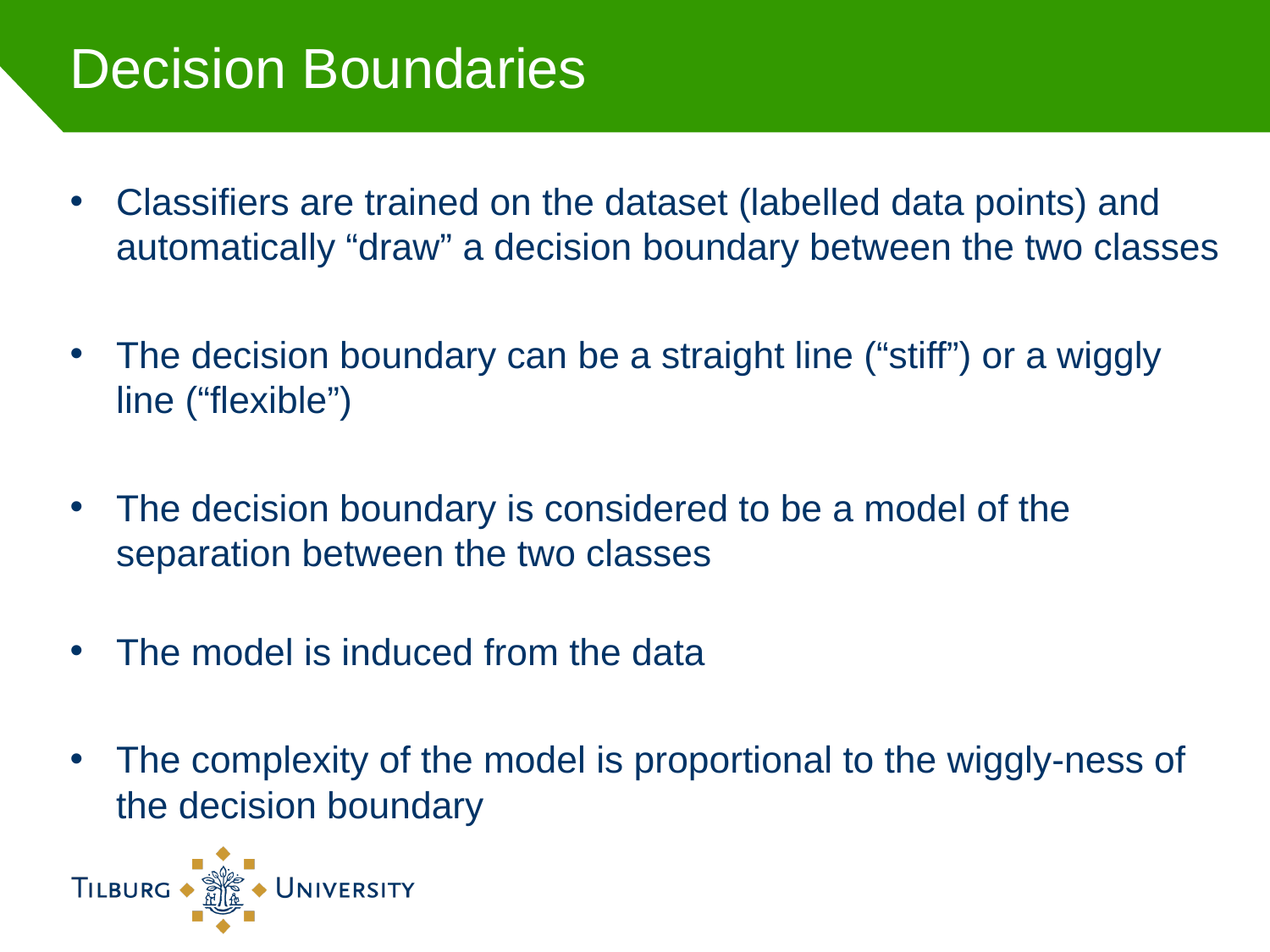

# Decision Boundaries
Classifiers are trained on the dataset (labelled data points) and automatically “draw” a decision boundary between the two classes

The decision boundary can be a straight line (“stiff”) or a wiggly line (“flexible”)

The decision boundary is considered to be a model of the separation between the two classes
The model is induced from the data

The complexity of the model is proportional to the wiggly-ness of the decision boundary